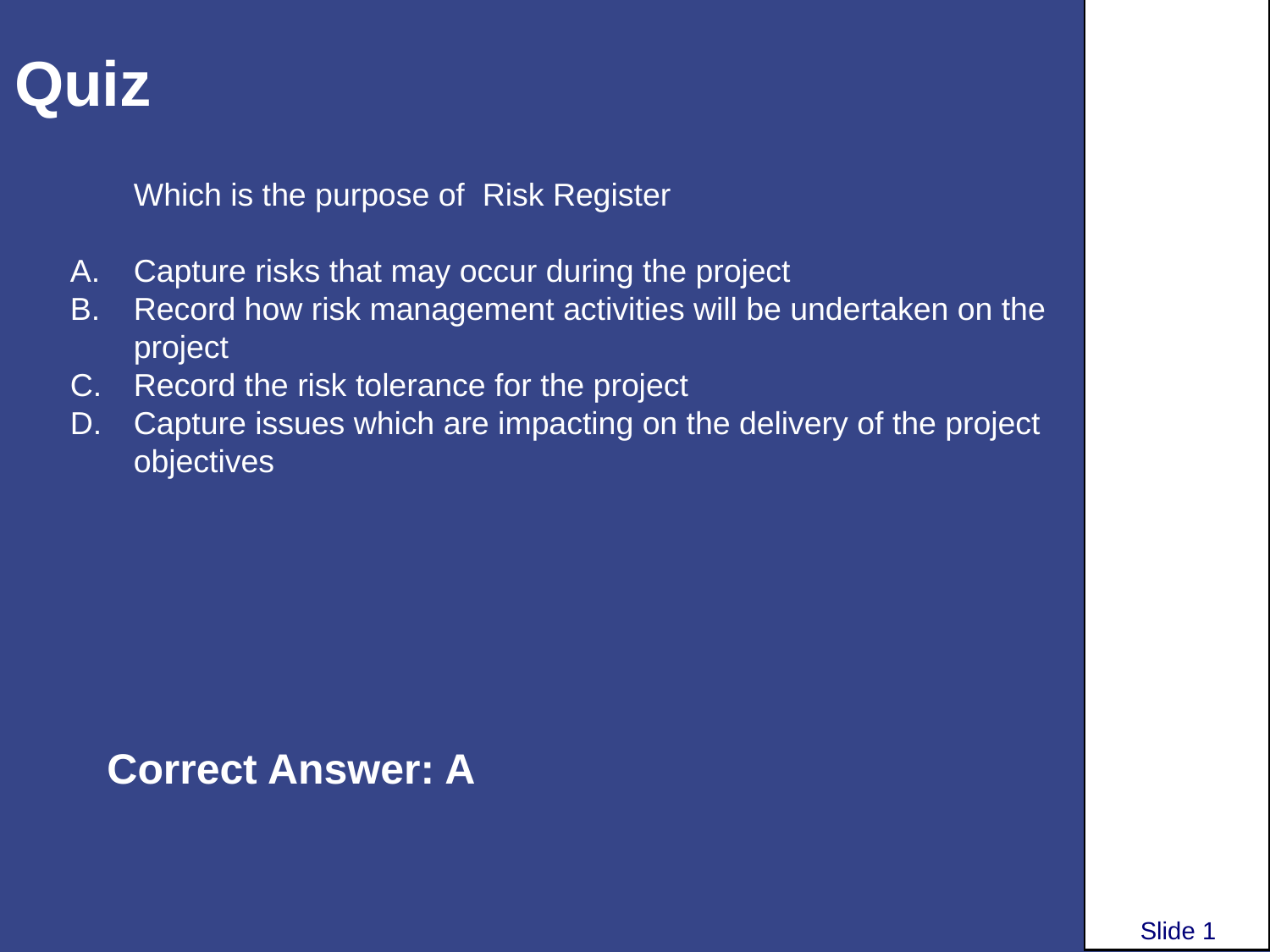

# Quiz
Which is the purpose of  Risk Register

Capture risks that may occur during the project
Record how risk management activities will be undertaken on the project
Record the risk tolerance for the project
Capture issues which are impacting on the delivery of the project objectives

Correct Answer: A